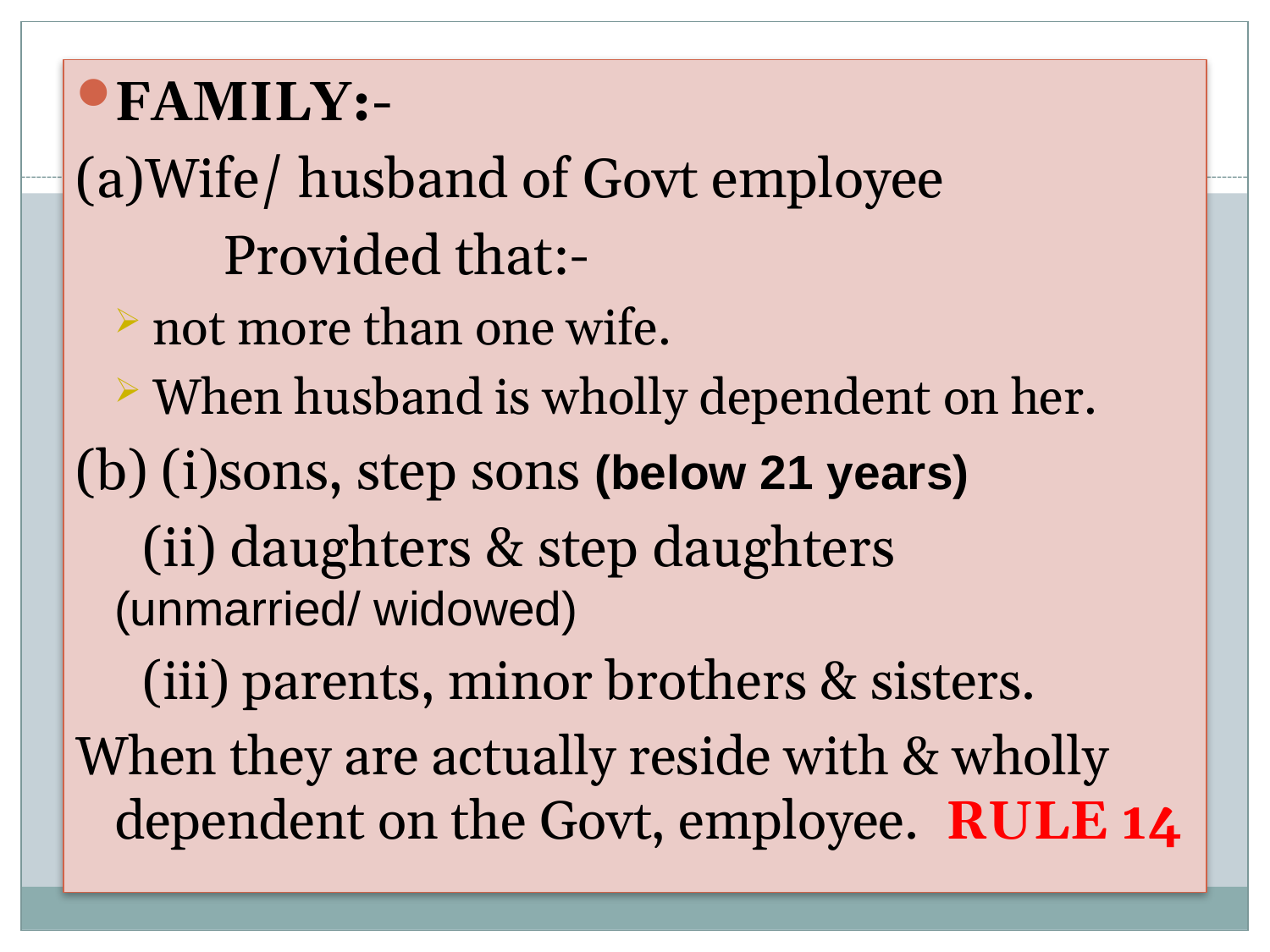

FAMILY:-
(a)Wife/ husband of Govt employee
           Provided that:-
not more than one wife.
When husband is wholly dependent on her.
(b) (i)sons, step sons (below 21 years)
     (ii) daughters & step daughters      (unmarried/ widowed)
     (iii) parents, minor brothers & sisters.
When they are actually reside with & wholly dependent on the Govt, employee.  RULE 14